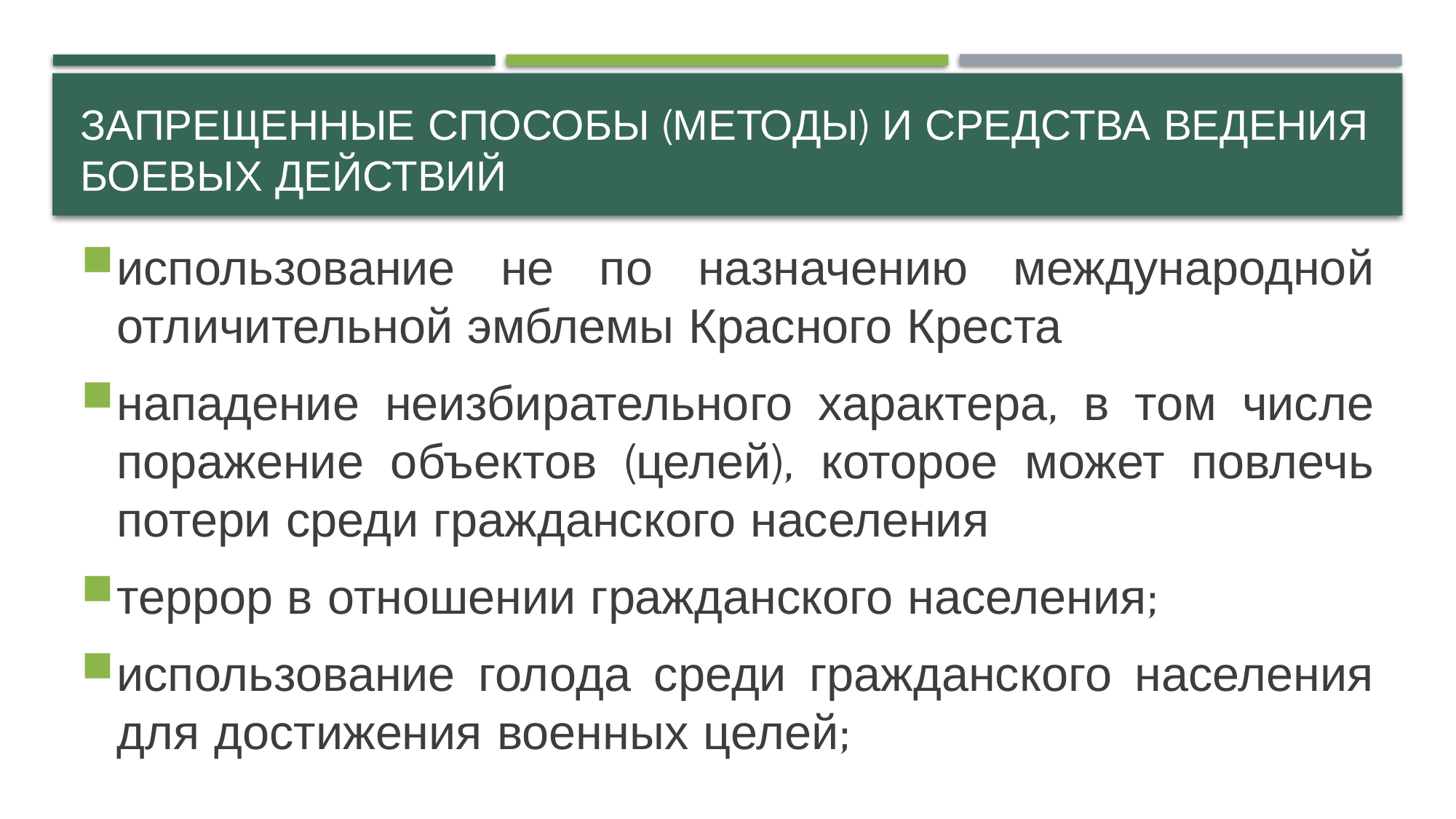

# ЗАПРЕЩЕННЫЕ СПОСОБЫ (МЕТОДЫ) И СРЕДСТВА ВЕДЕНИЯ БОЕВЫХ ДЕЙСТВИЙ
использование не по назначению международной отличительной эмблемы Красного Креста
нападение неизбирательного характера, в том числе поражение объектов (целей), которое может повлечь потери среди гражданского населения
террор в отношении гражданского населения;
использование голода среди гражданского населения для достижения военных целей;